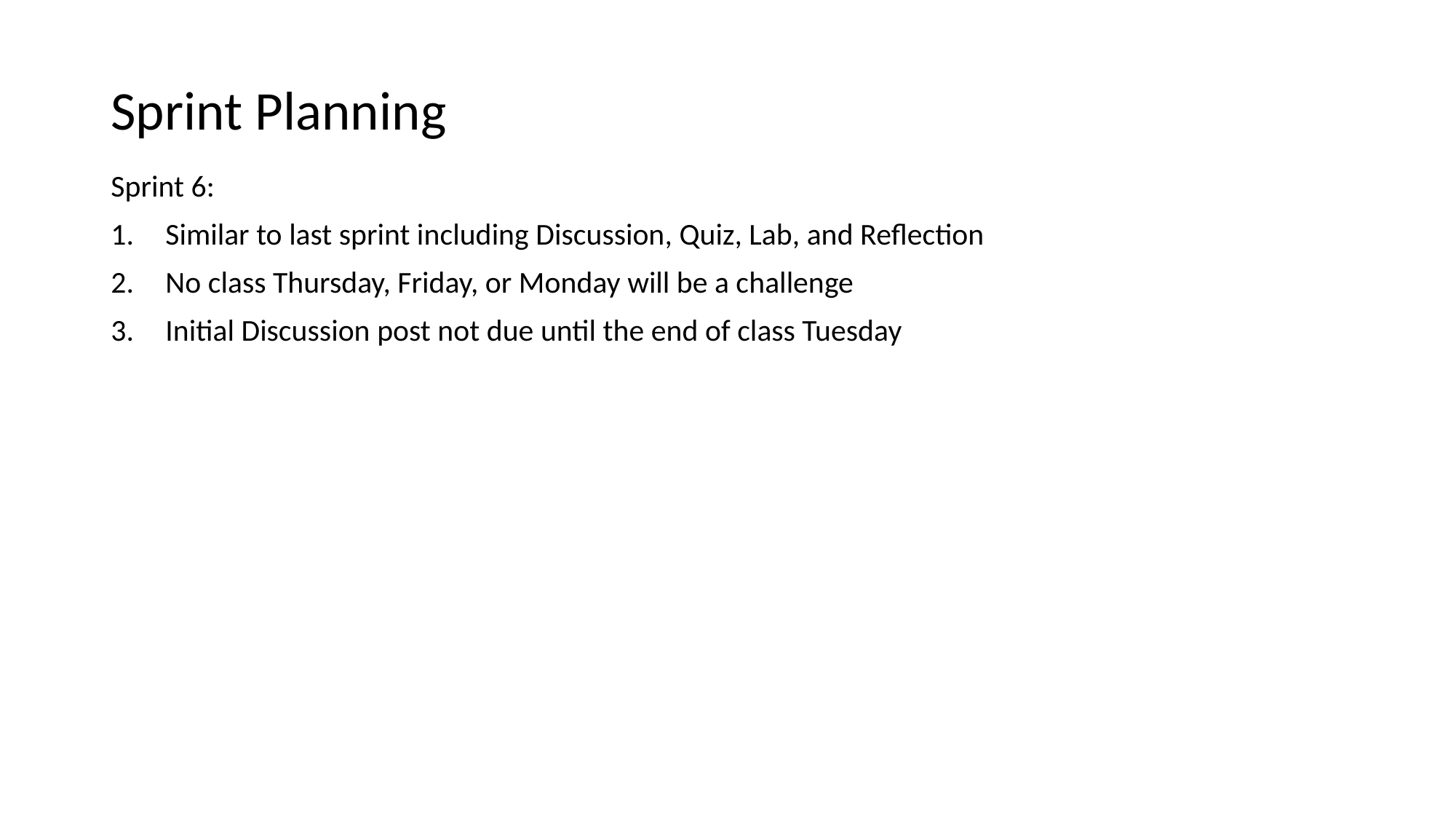

# Sprint Planning
Sprint 6:
Similar to last sprint including Discussion, Quiz, Lab, and Reflection
No class Thursday, Friday, or Monday will be a challenge
Initial Discussion post not due until the end of class Tuesday